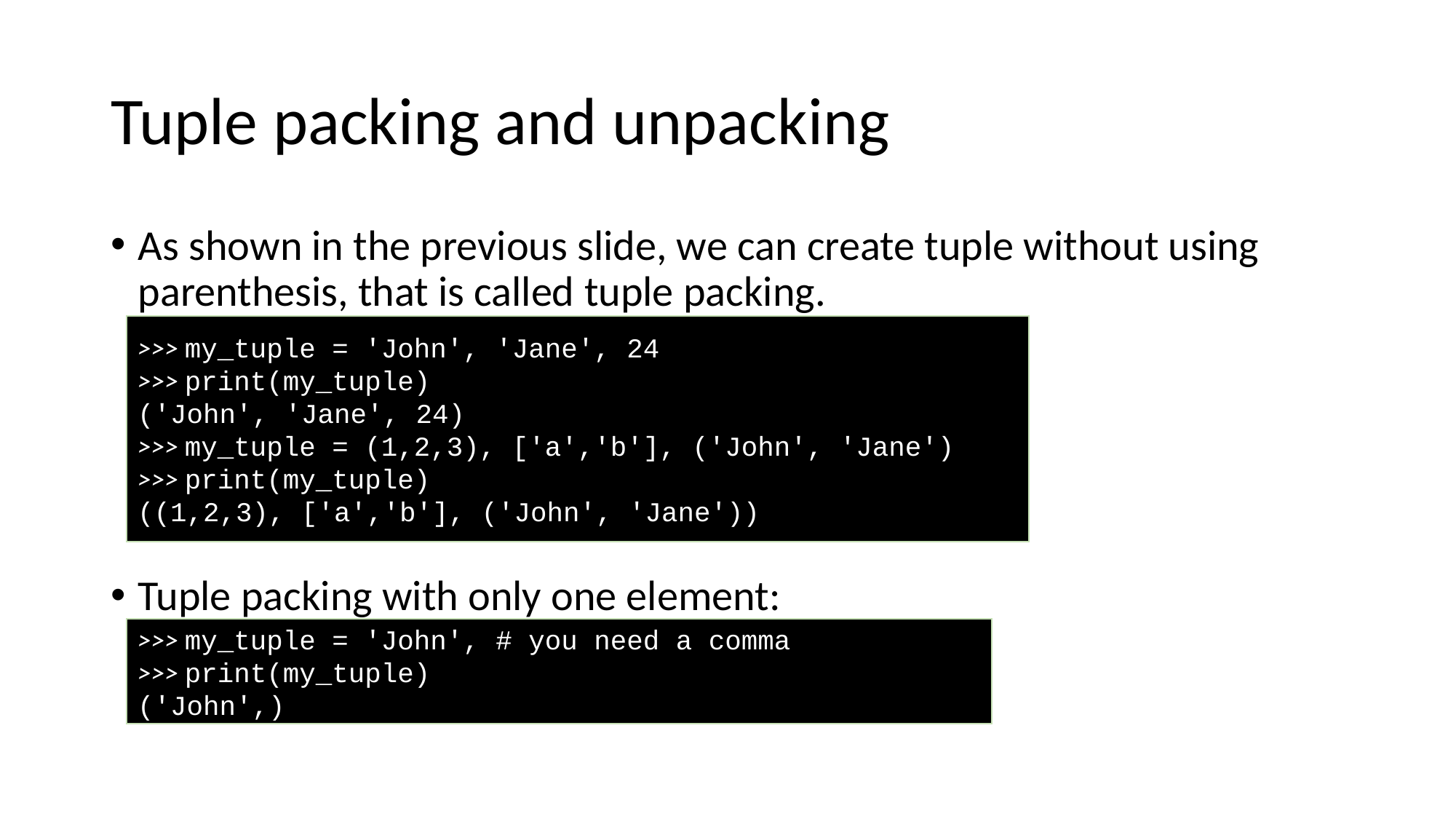

# Tuple packing and unpacking
As shown in the previous slide, we can create tuple without using parenthesis, that is called tuple packing.

Tuple packing with only one element:

>>> my_tuple = 'John', 'Jane', 24
>>> print(my_tuple)
('John', 'Jane', 24)
>>> my_tuple = (1,2,3), ['a','b'], ('John', 'Jane')
>>> print(my_tuple)
((1,2,3), ['a','b'], ('John', 'Jane'))
>>> my_tuple = 'John', # you need a comma
>>> print(my_tuple)
('John',)